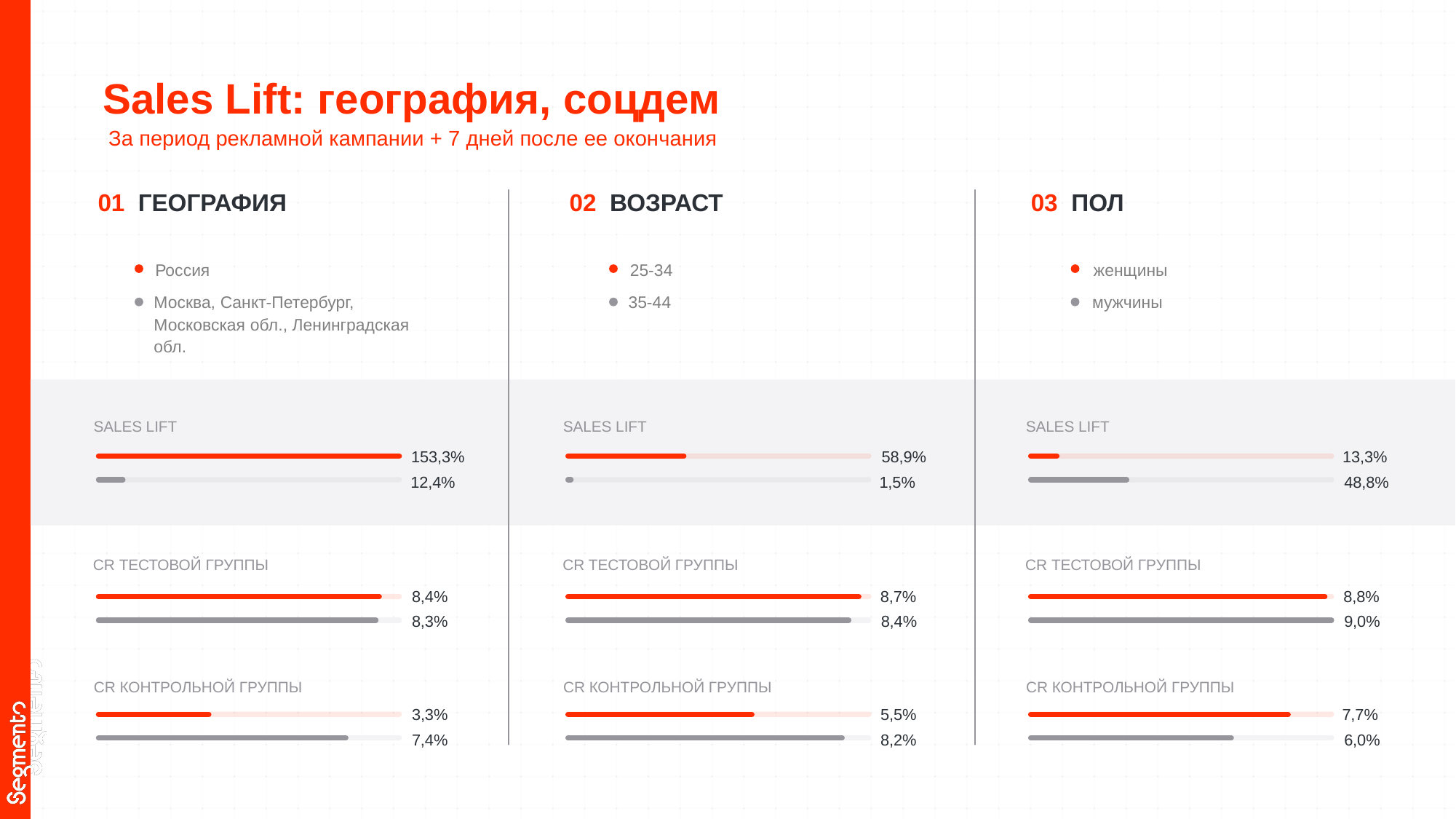

Sales Lift: география, соцдем
За период рекламной кампании + 7 дней после ее окончания
01  ГЕОГРАФИЯ
02  ВОЗРАСТ
03  ПОЛ
Россия
25-34
женщины

Москва, Санкт-Петербург,
Московская обл., Ленинградская обл.
35-44
мужчины

SALES LIFT
SALES LIFT
SALES LIFT
153,3%
58,9%
13,3%
12,4%
1,5%
48,8%
CR ТЕСТОВОЙ ГРУППЫ
CR ТЕСТОВОЙ ГРУППЫ
CR ТЕСТОВОЙ ГРУППЫ
8,4%
8,7%
8,8%
8,3%
8,4%
9,0%
CR КОНТРОЛЬНОЙ ГРУППЫ
CR КОНТРОЛЬНОЙ ГРУППЫ
CR КОНТРОЛЬНОЙ ГРУППЫ
3,3%
5,5%
7,7%
7,4%
8,2%
6,0%